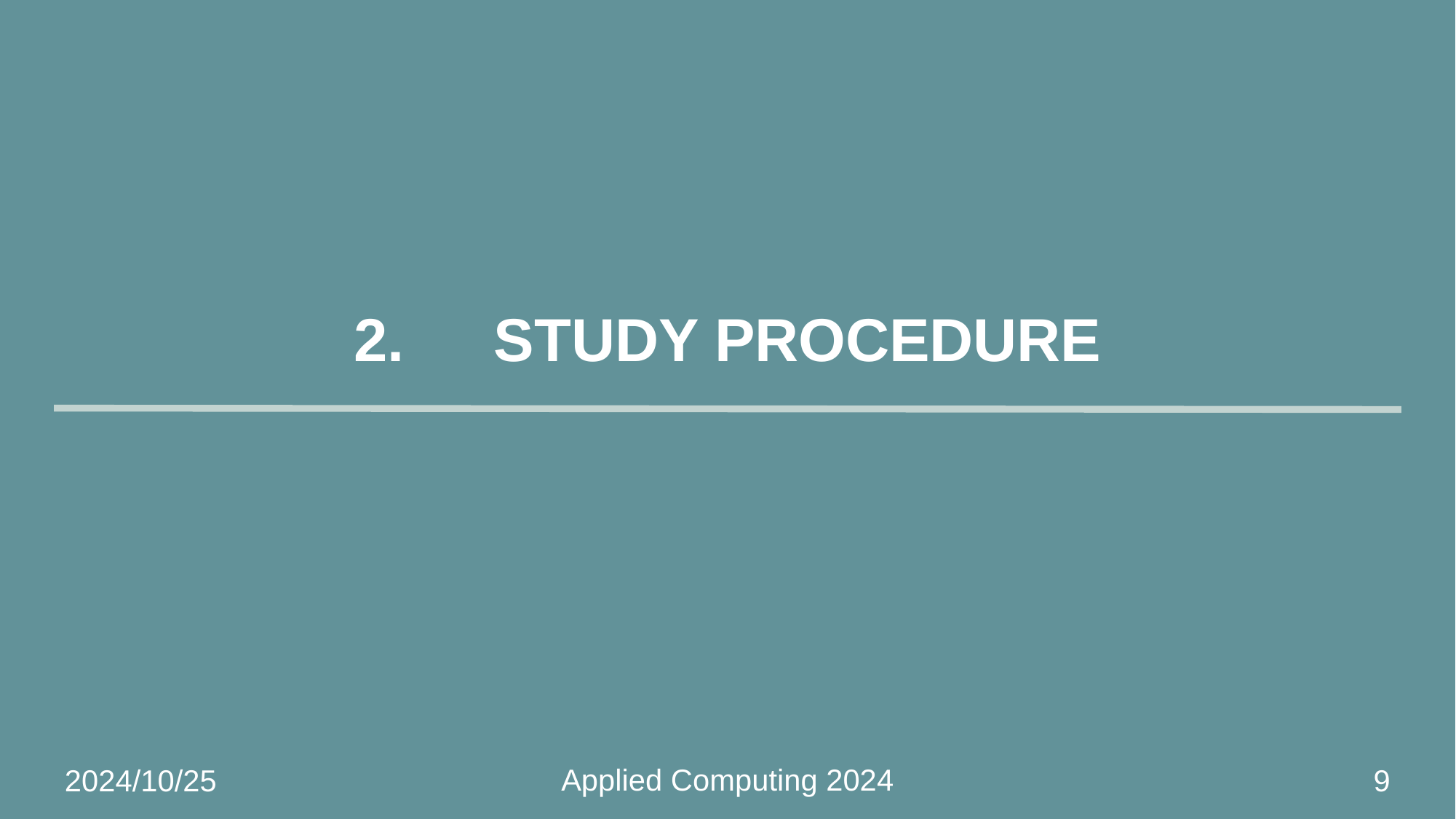

# 2.　STUDY PROCEDURE
Applied Computing 2024
2024/10/25
9